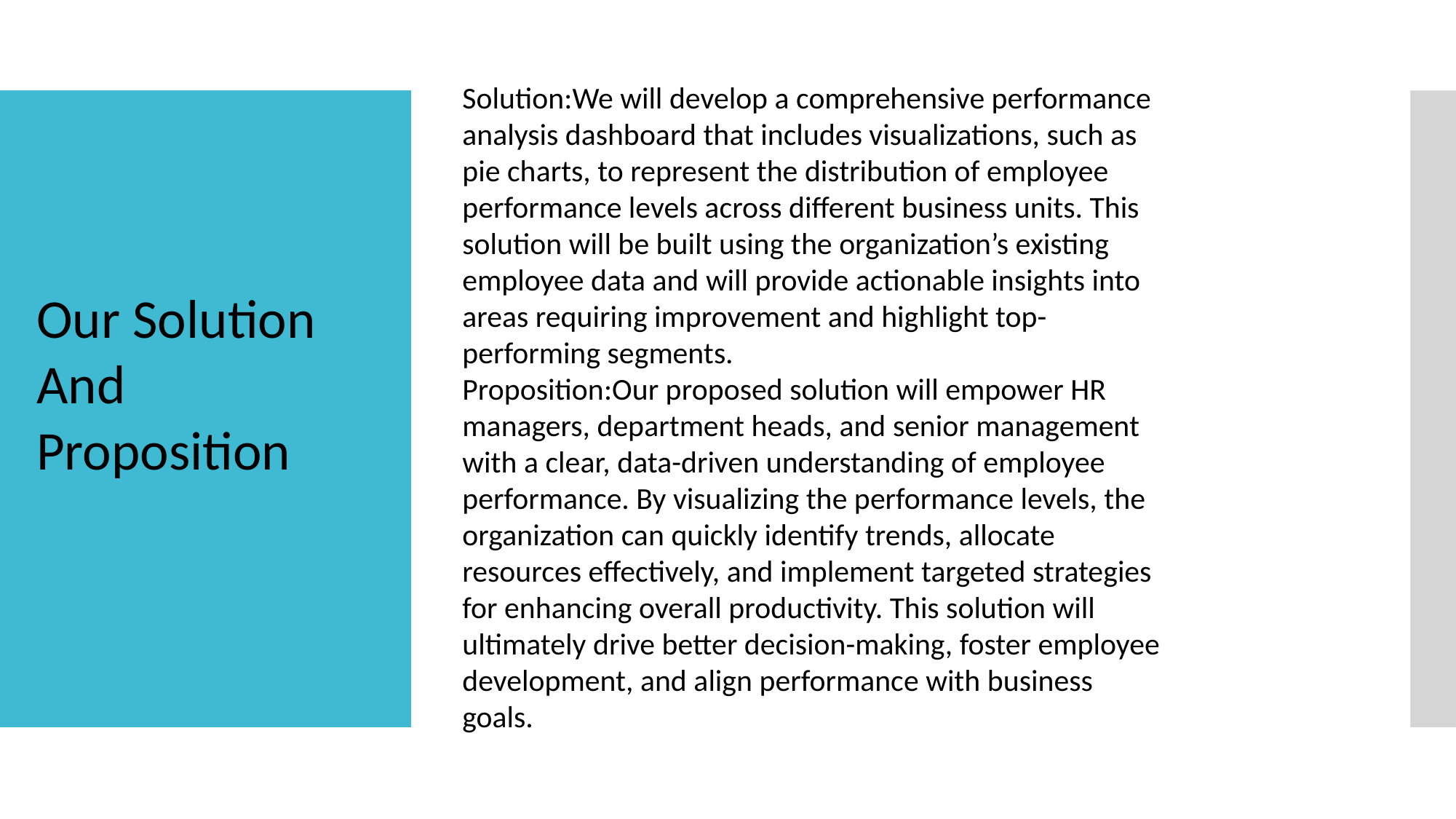

Solution:We will develop a comprehensive performance analysis dashboard that includes visualizations, such as pie charts, to represent the distribution of employee performance levels across different business units. This solution will be built using the organization’s existing employee data and will provide actionable insights into areas requiring improvement and highlight top-performing segments.
Proposition:Our proposed solution will empower HR managers, department heads, and senior management with a clear, data-driven understanding of employee performance. By visualizing the performance levels, the organization can quickly identify trends, allocate resources effectively, and implement targeted strategies for enhancing overall productivity. This solution will ultimately drive better decision-making, foster employee development, and align performance with business goals.
Our Solution And Proposition